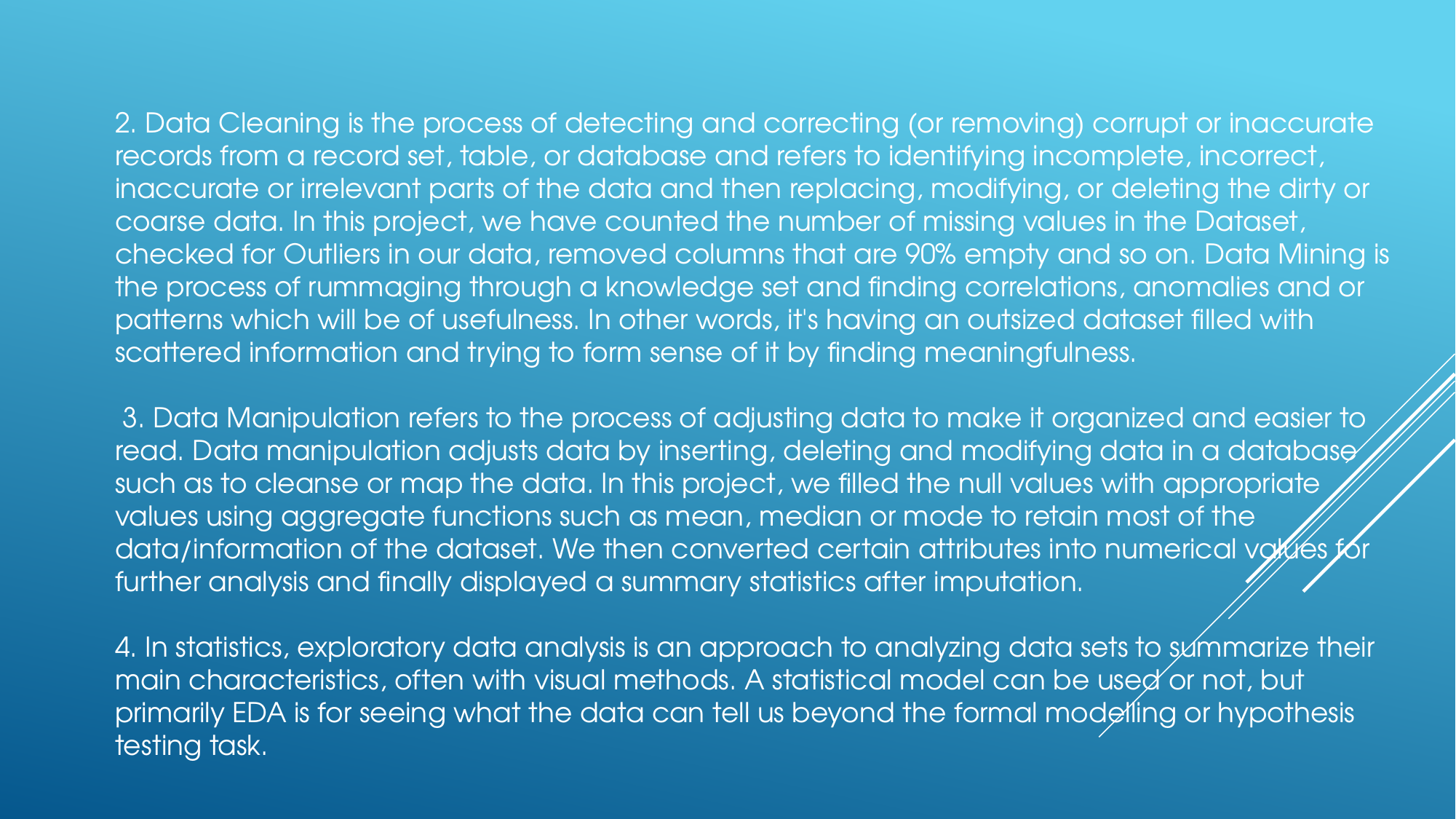

2. Data Cleaning is the process of detecting and correcting (or removing) corrupt or inaccurate records from a record set, table, or database and refers to identifying incomplete, incorrect, inaccurate or irrelevant parts of the data and then replacing, modifying, or deleting the dirty or coarse data. In this project, we have counted the number of missing values in the Dataset, checked for Outliers in our data, removed columns that are 90% empty and so on. Data Mining is the process of rummaging through a knowledge set and finding correlations, anomalies and or patterns which will be of usefulness. In other words, it's having an outsized dataset filled with scattered information and trying to form sense of it by finding meaningfulness.

 3. Data Manipulation refers to the process of adjusting data to make it organized and easier to read. Data manipulation adjusts data by inserting, deleting and modifying data in a database such as to cleanse or map the data. In this project, we filled the null values with appropriate values using aggregate functions such as mean, median or mode to retain most of the data/information of the dataset. We then converted certain attributes into numerical values for further analysis and finally displayed a summary statistics after imputation.

4. In statistics, exploratory data analysis is an approach to analyzing data sets to summarize their main characteristics, often with visual methods. A statistical model can be used or not, but primarily EDA is for seeing what the data can tell us beyond the formal modelling or hypothesis testing task.